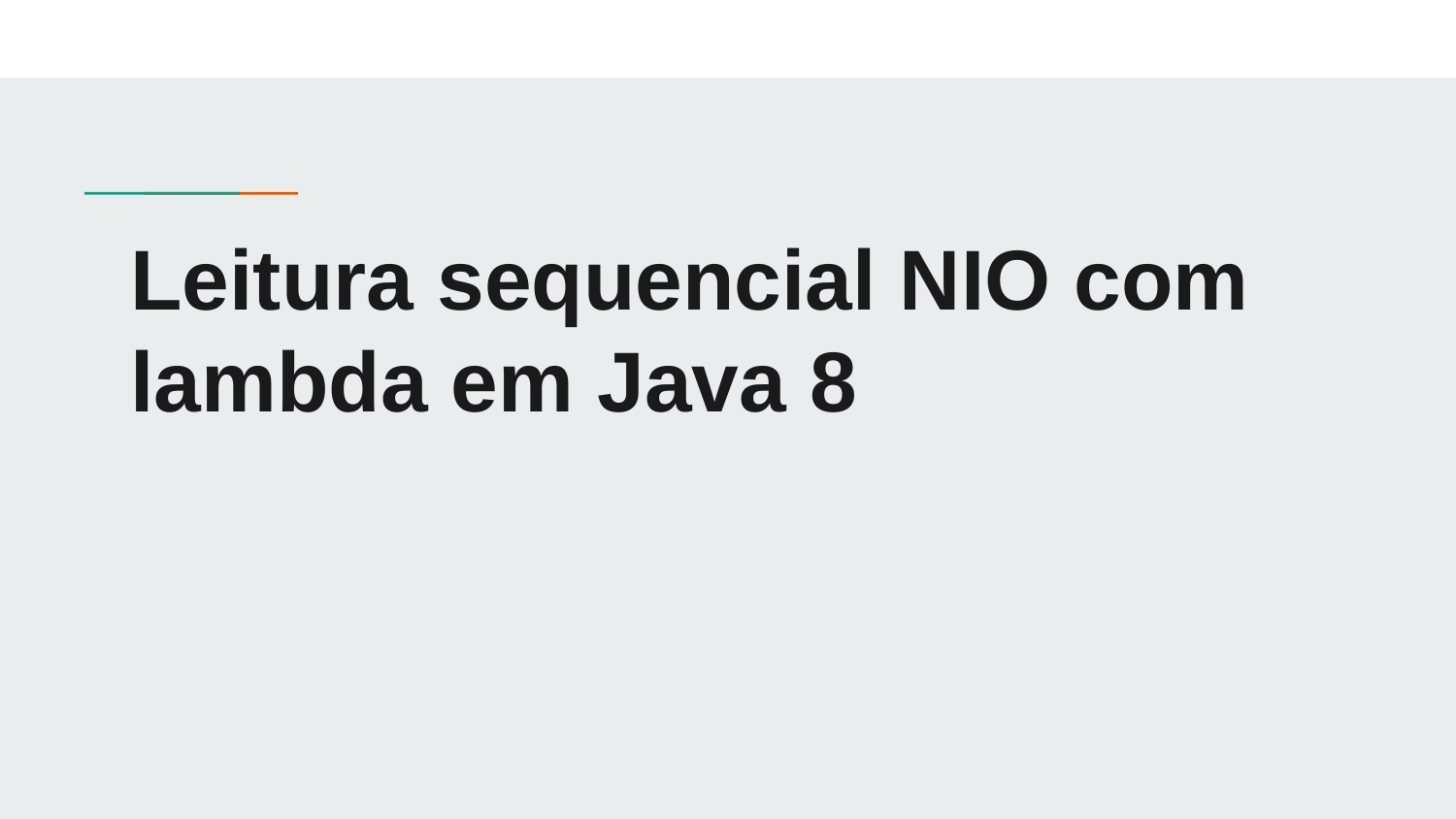

# Leitura sequencial NIO com lambda em Java 8